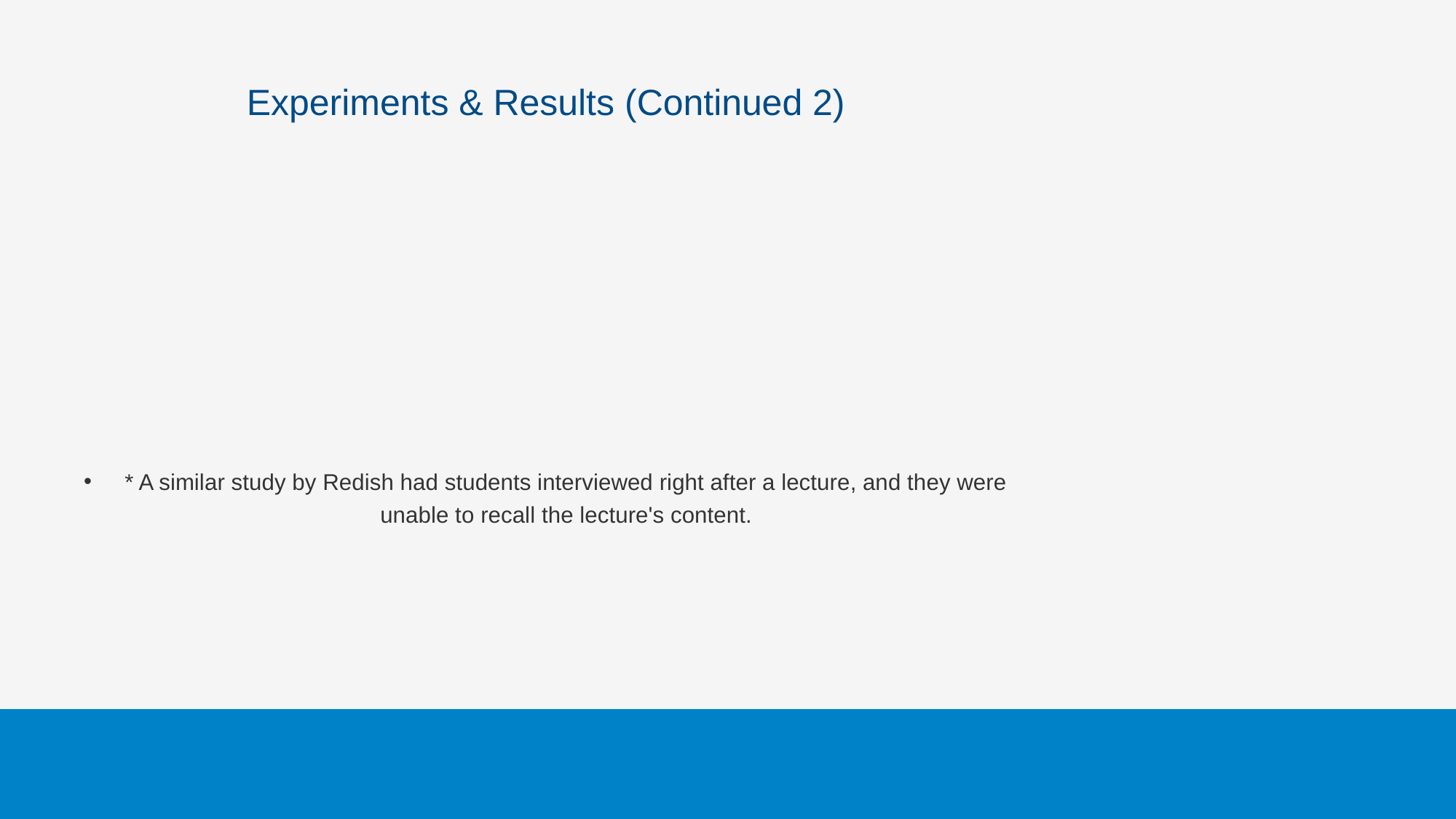

# Experiments & Results (Continued 2)

* A similar study by Redish had students interviewed right after a lecture, and they were unable to recall the lecture's content.